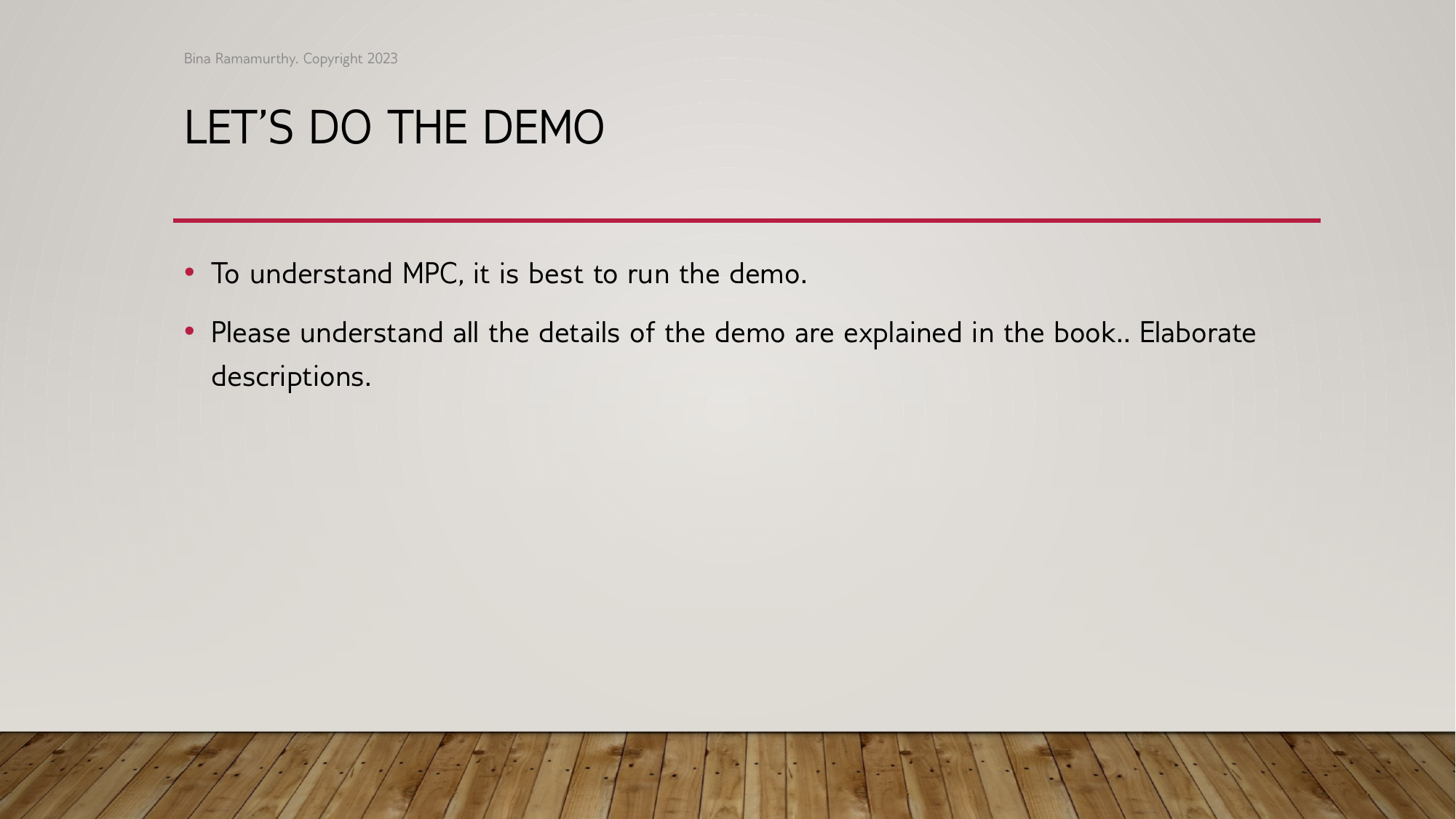

Bina Ramamurthy. Copyright 2023
# Let’s do the demo
To understand MPC, it is best to run the demo.
Please understand all the details of the demo are explained in the book.. Elaborate descriptions.